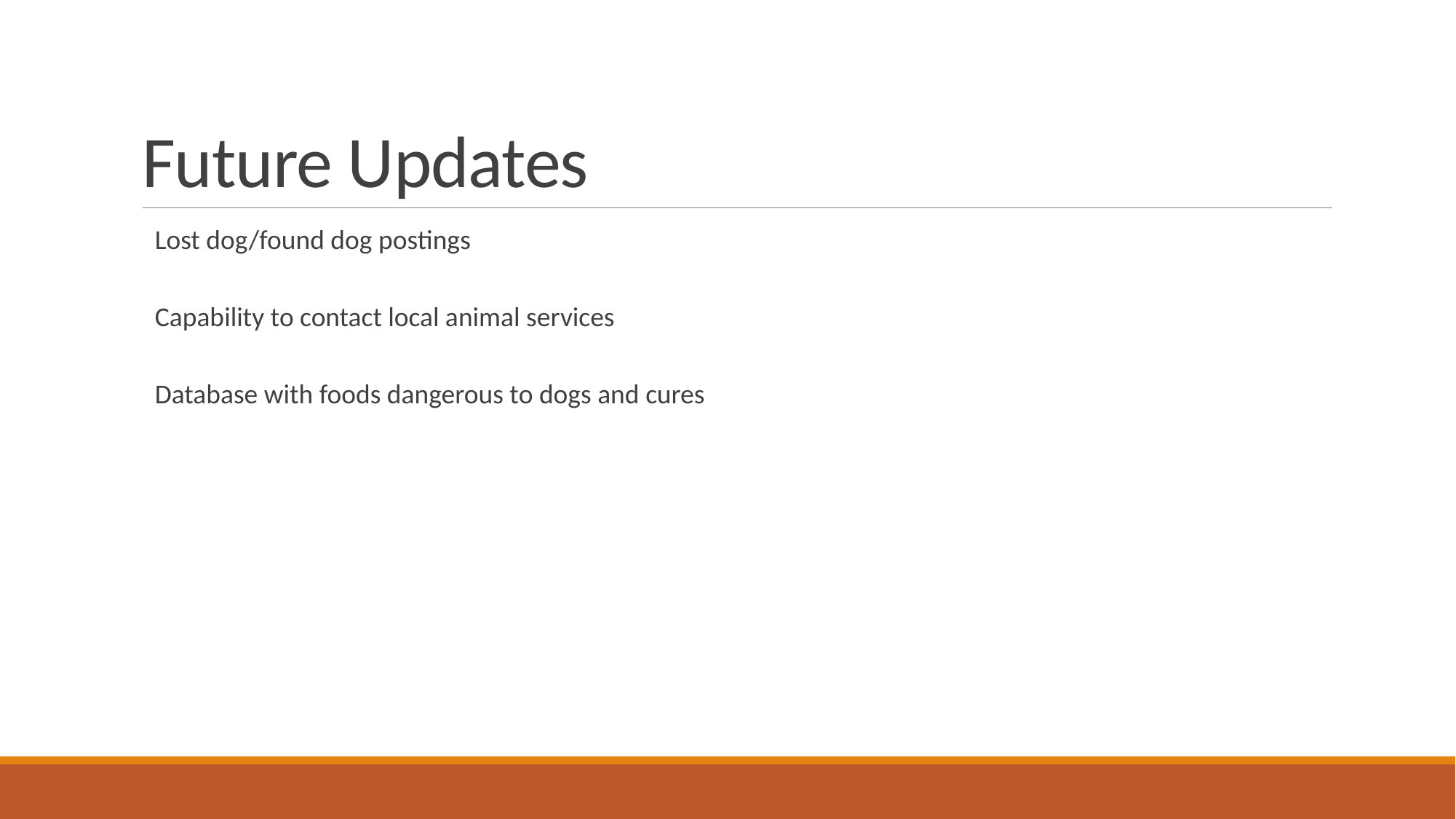

# Future Updates
Lost dog/found dog postings

Capability to contact local animal services

Database with foods dangerous to dogs and cures